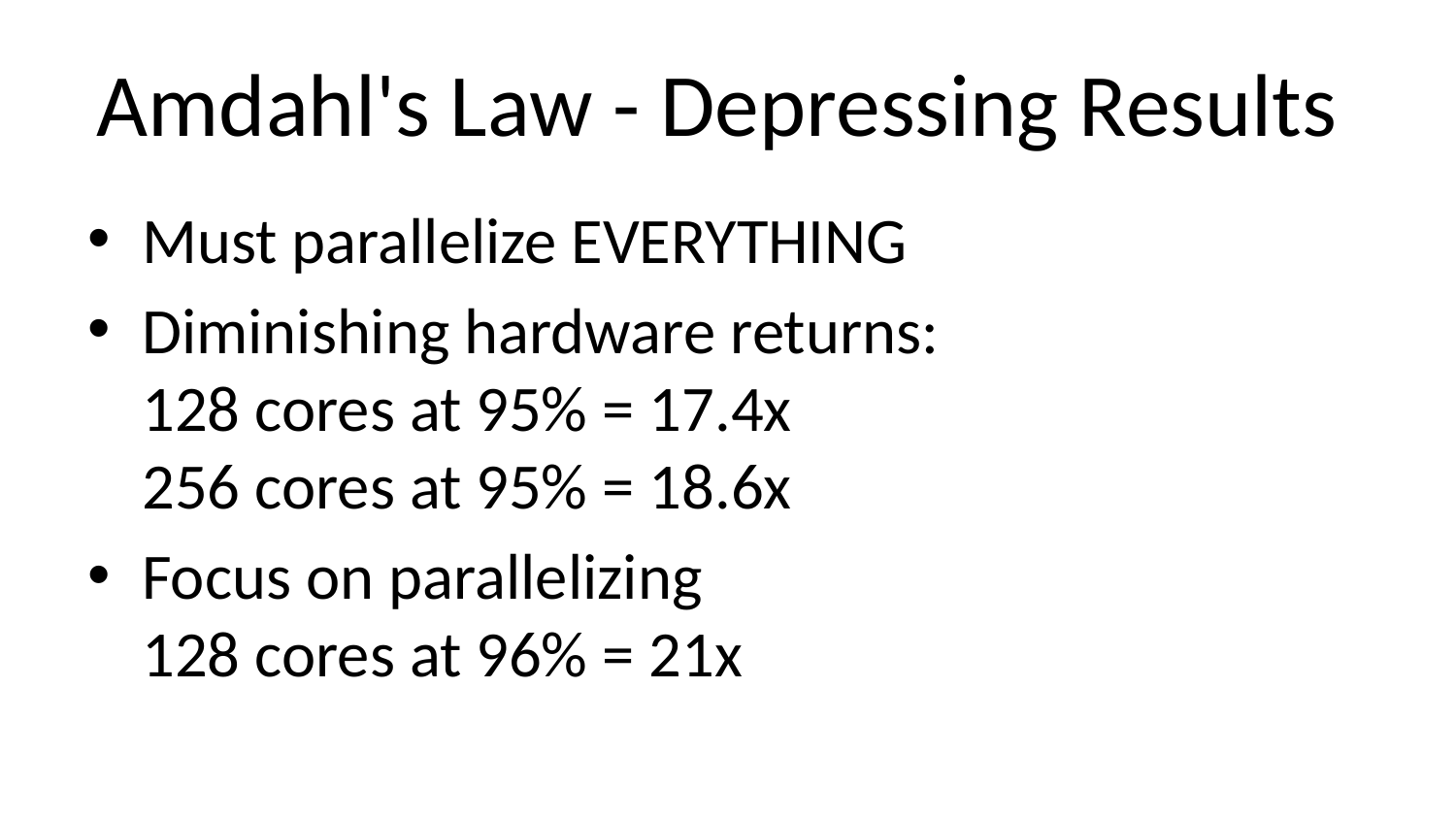

# Amdahl's Law - Depressing Results
Must parallelize EVERYTHING
Diminishing hardware returns:
128 cores at 95% = 17.4x
256 cores at 95% = 18.6x
Focus on parallelizing
128 cores at 96% = 21x